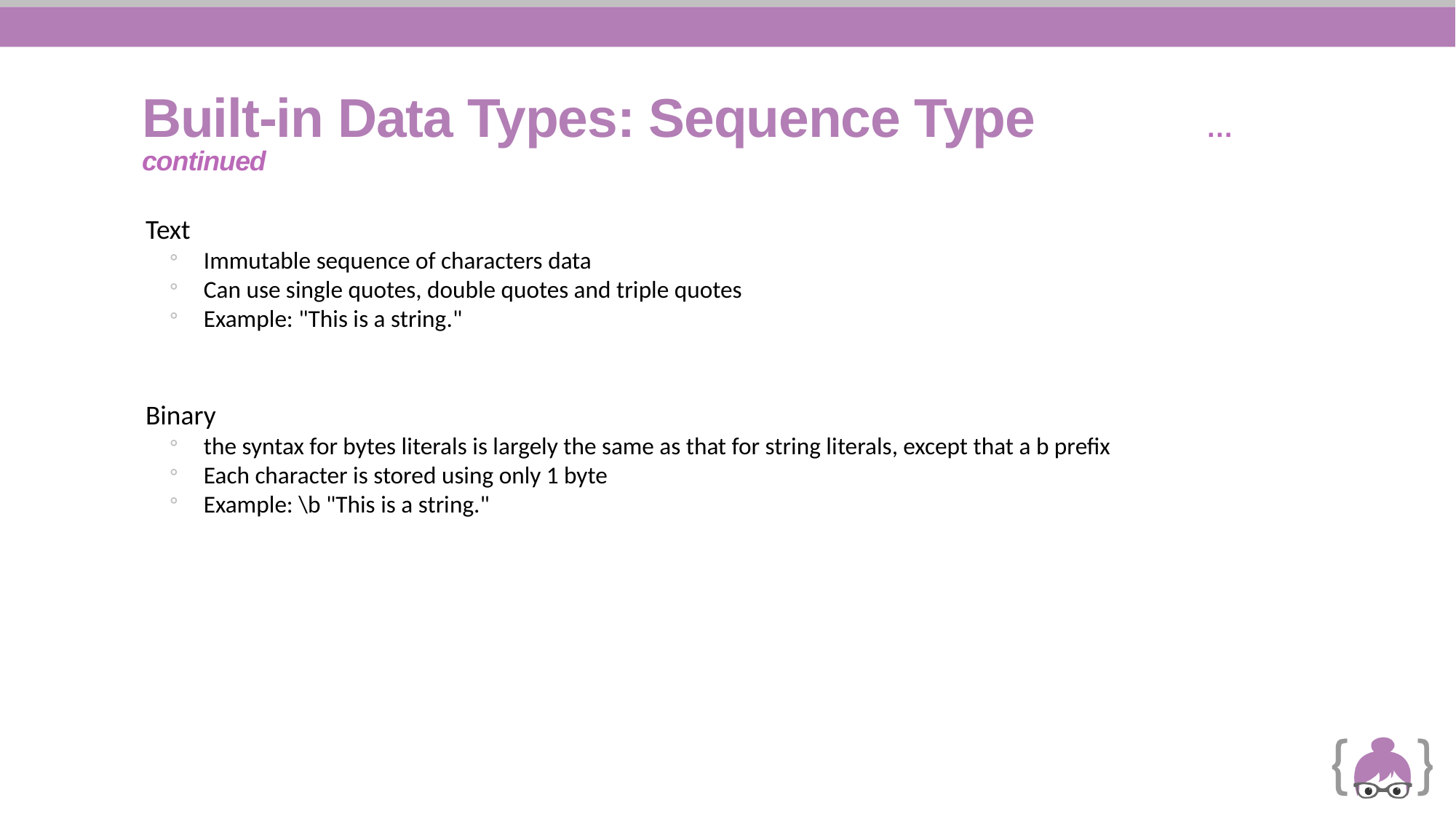

# Built-in Data Types: Sequence Type 		…continued
Text
Immutable sequence of characters data
Can use single quotes, double quotes and triple quotes
Example: "This is a string."

Binary
the syntax for bytes literals is largely the same as that for string literals, except that a b prefix
Each character is stored using only 1 byte
Example: \b "This is a string."